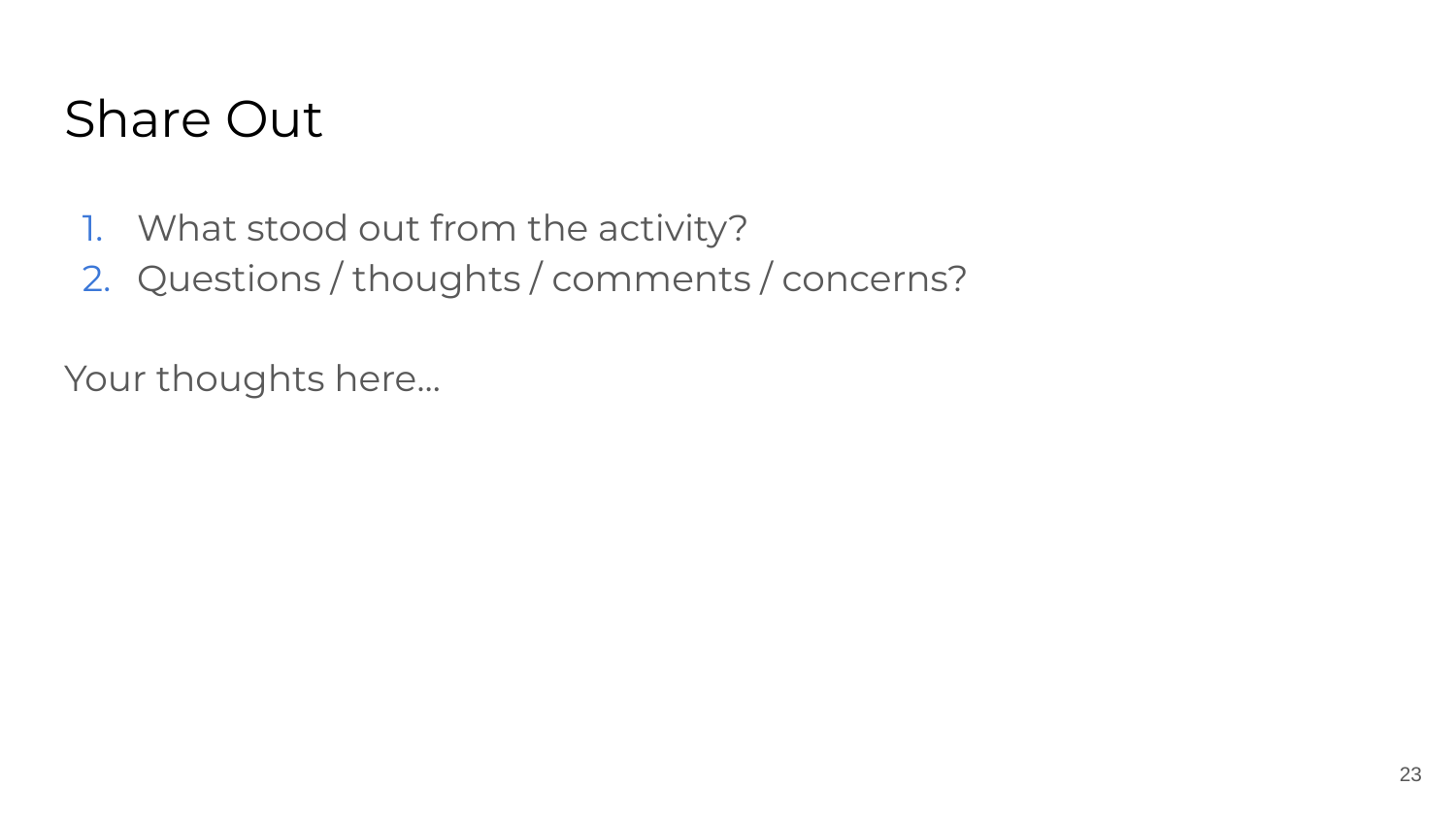

# Share Out
What stood out from the activity?
Questions / thoughts / comments / concerns?

Your thoughts here…
23